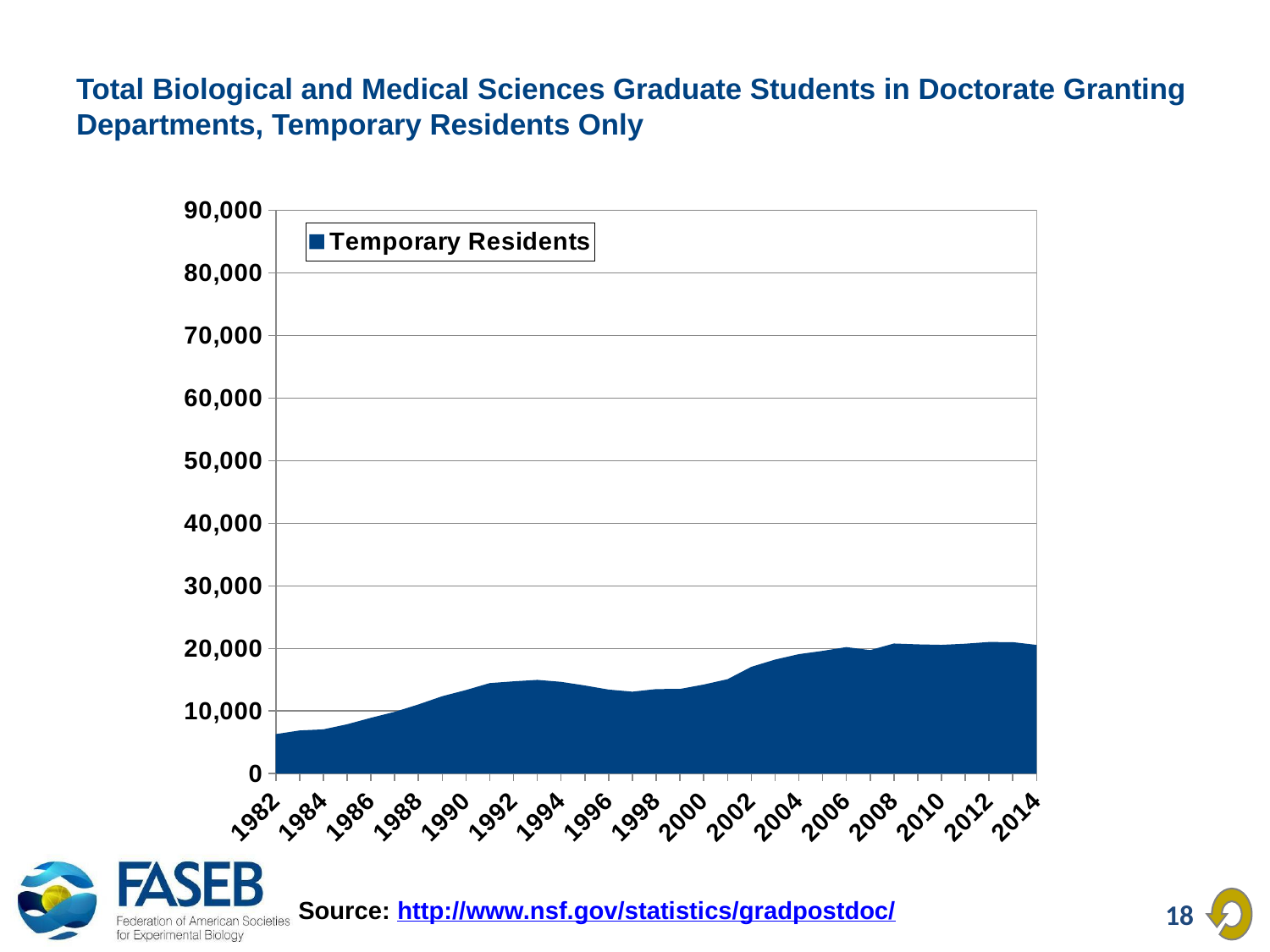

# Total Biological and Medical Sciences Graduate Students in Doctorate Granting Departments, Temporary Residents Only

### Chart

| Category | Temporary Residents |
|---|---|
| 1982 | 6309.0 |
| 1983 | 6892.0 |
| 1984 | 7071.0 |
| 1985 | 7888.0 |
| 1986 | 8911.0 |
| 1987 | 9864.0 |
| 1988 | 11058.0 |
| 1989 | 12366.0 |
| 1990 | 13352.0 |
| 1991 | 14462.0 |
| 1992 | 14743.0 |
| 1993 | 14973.0 |
| 1994 | 14666.0 |
| 1995 | 14083.0 |
| 1996 | 13428.0 |
| 1997 | 13092.0 |
| 1998 | 13508.0 |
| 1999 | 13530.0 |
| 2000 | 14232.0 |
| 2001 | 15088.0 |
| 2002 | 17059.0 |
| 2003 | 18217.0 |
| 2004 | 19090.0 |
| 2005 | 19603.0 |
| 2006 | 20211.0 |
| 2007 | 19732.0 |
| 2008 | 20785.0 |
| 2009 | 20654.0 |
| 2010 | 20571.0 |
| 2011 | 20752.0 |
| 2012 | 21029.0 |
| 2013 | 21006.0 |
| 2014 | 20562.0 |
Source: http://www.nsf.gov/statistics/gradpostdoc/
18